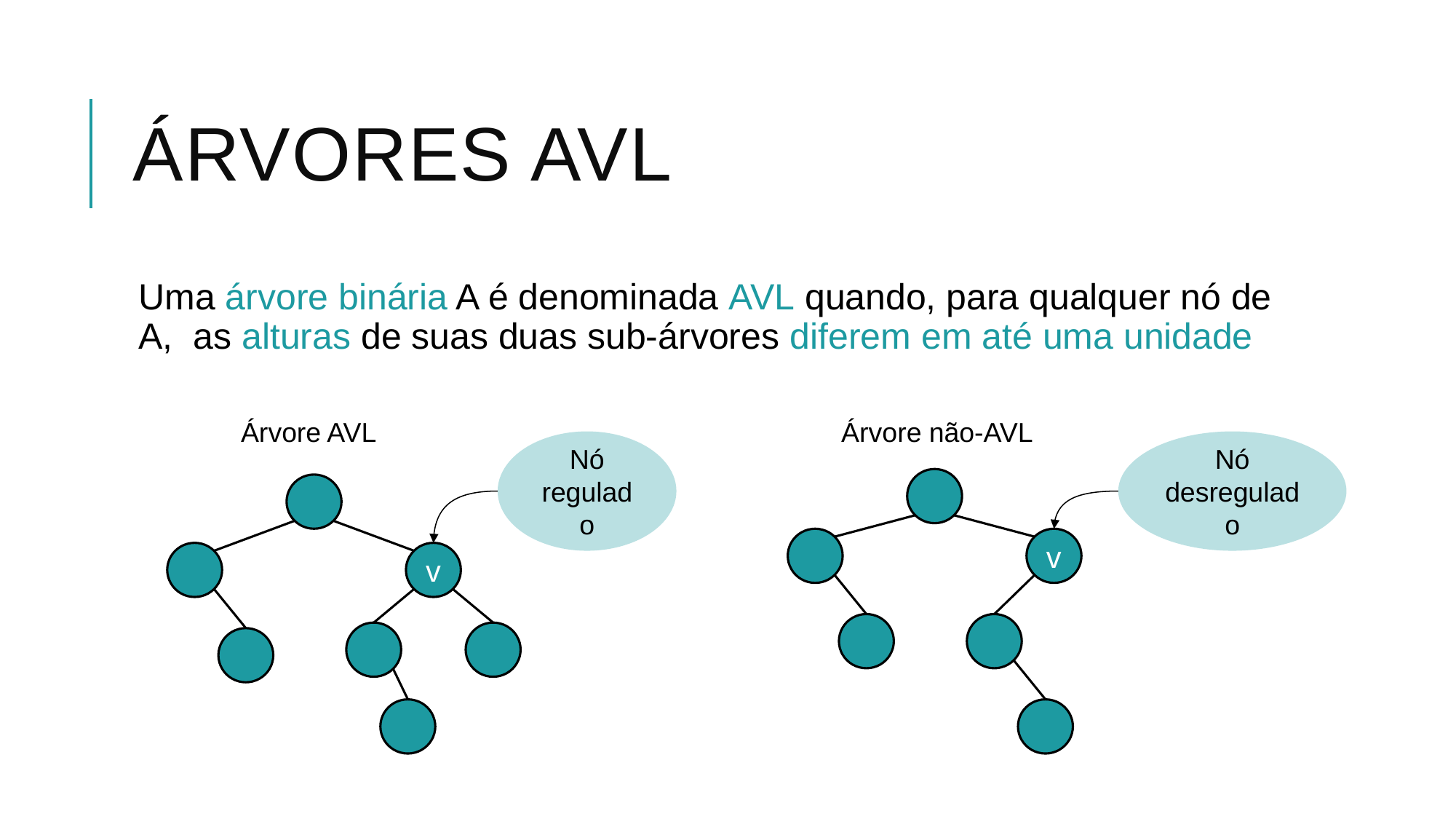

# Árvores AVL
Uma árvore binária A é denominada AVL quando, para qualquer nó de A,  as alturas de suas duas sub-árvores diferem em até uma unidade
Árvore AVL
Árvore não-AVL
Nó desregulado
Nó regulado

v

v